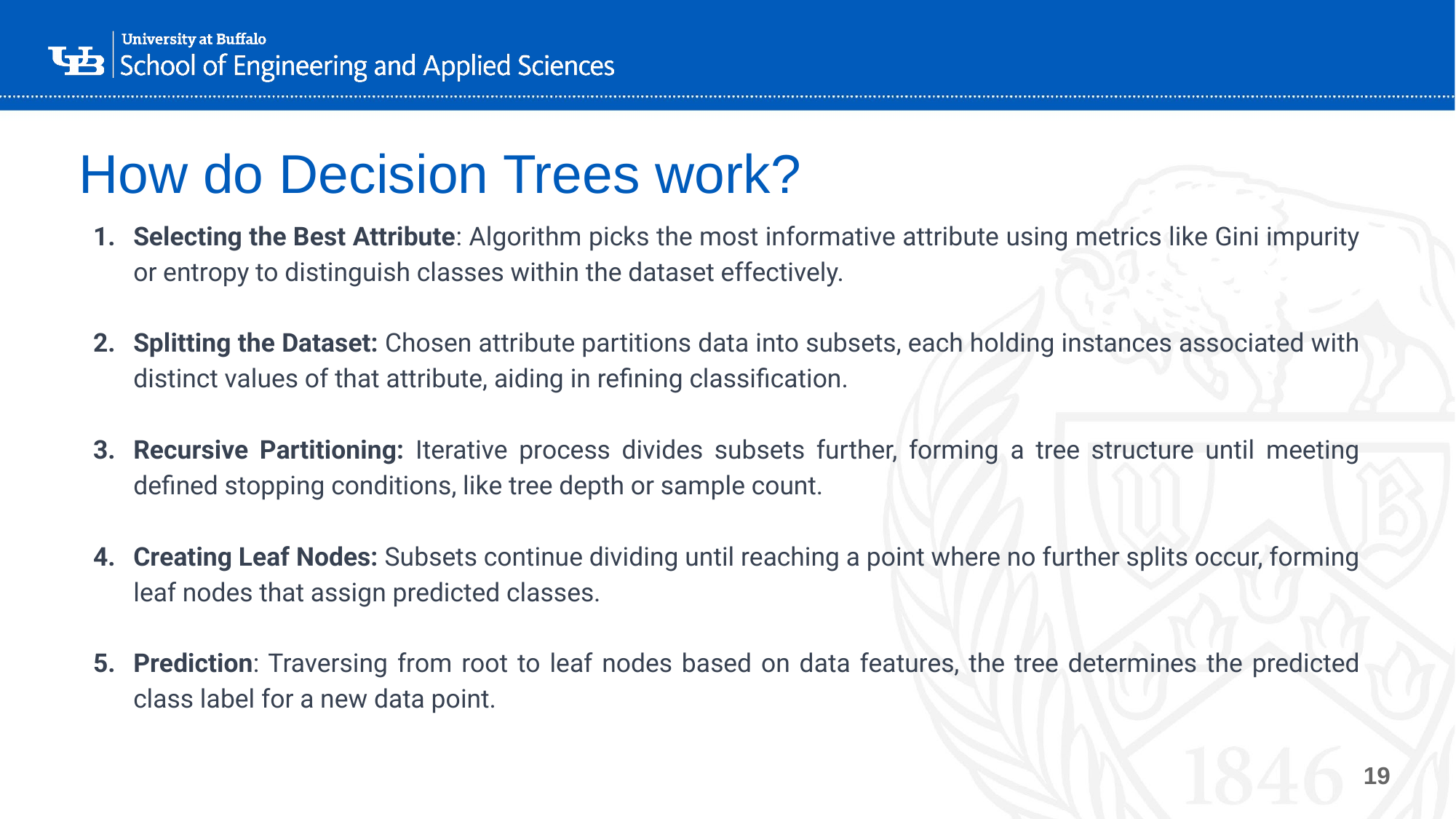

# How do Decision Trees work?
Selecting the Best Attribute: Algorithm picks the most informative attribute using metrics like Gini impurity or entropy to distinguish classes within the dataset effectively.

Splitting the Dataset: Chosen attribute partitions data into subsets, each holding instances associated with distinct values of that attribute, aiding in refining classification.

Recursive Partitioning: Iterative process divides subsets further, forming a tree structure until meeting defined stopping conditions, like tree depth or sample count.

Creating Leaf Nodes: Subsets continue dividing until reaching a point where no further splits occur, forming leaf nodes that assign predicted classes.

Prediction: Traversing from root to leaf nodes based on data features, the tree determines the predicted class label for a new data point.